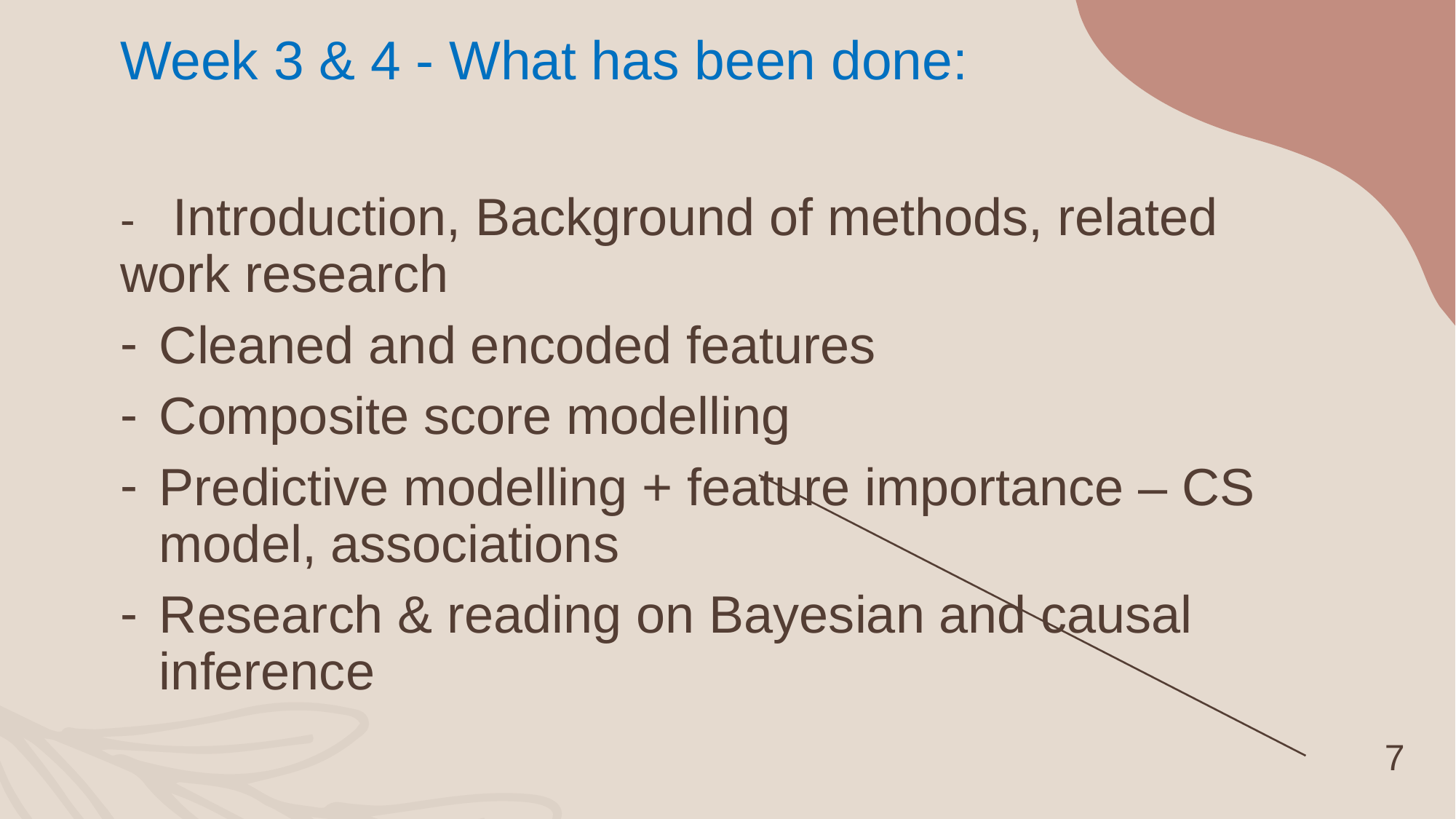

# Week 3 & 4 - What has been done:
-   Introduction, Background of methods, related work research
Cleaned and encoded features
Composite score modelling
Predictive modelling + feature importance – CS model, associations
Research & reading on Bayesian and causal inference
7